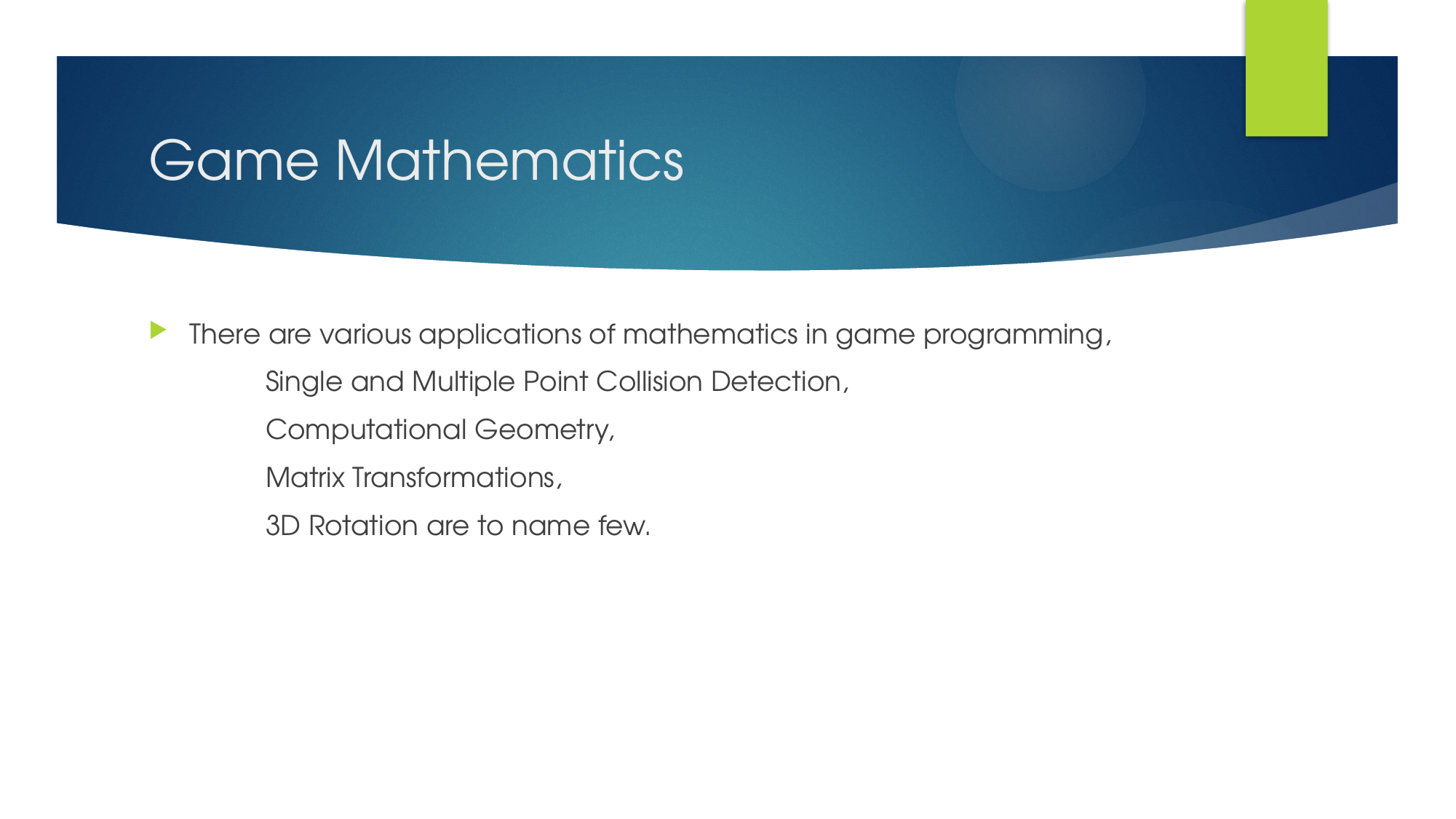

# Game Mathematics
There are various applications of mathematics in game programming,
	 Single and Multiple Point Collision Detection,
	 Computational Geometry,
	 Matrix Transformations,
	 3D Rotation are to name few.